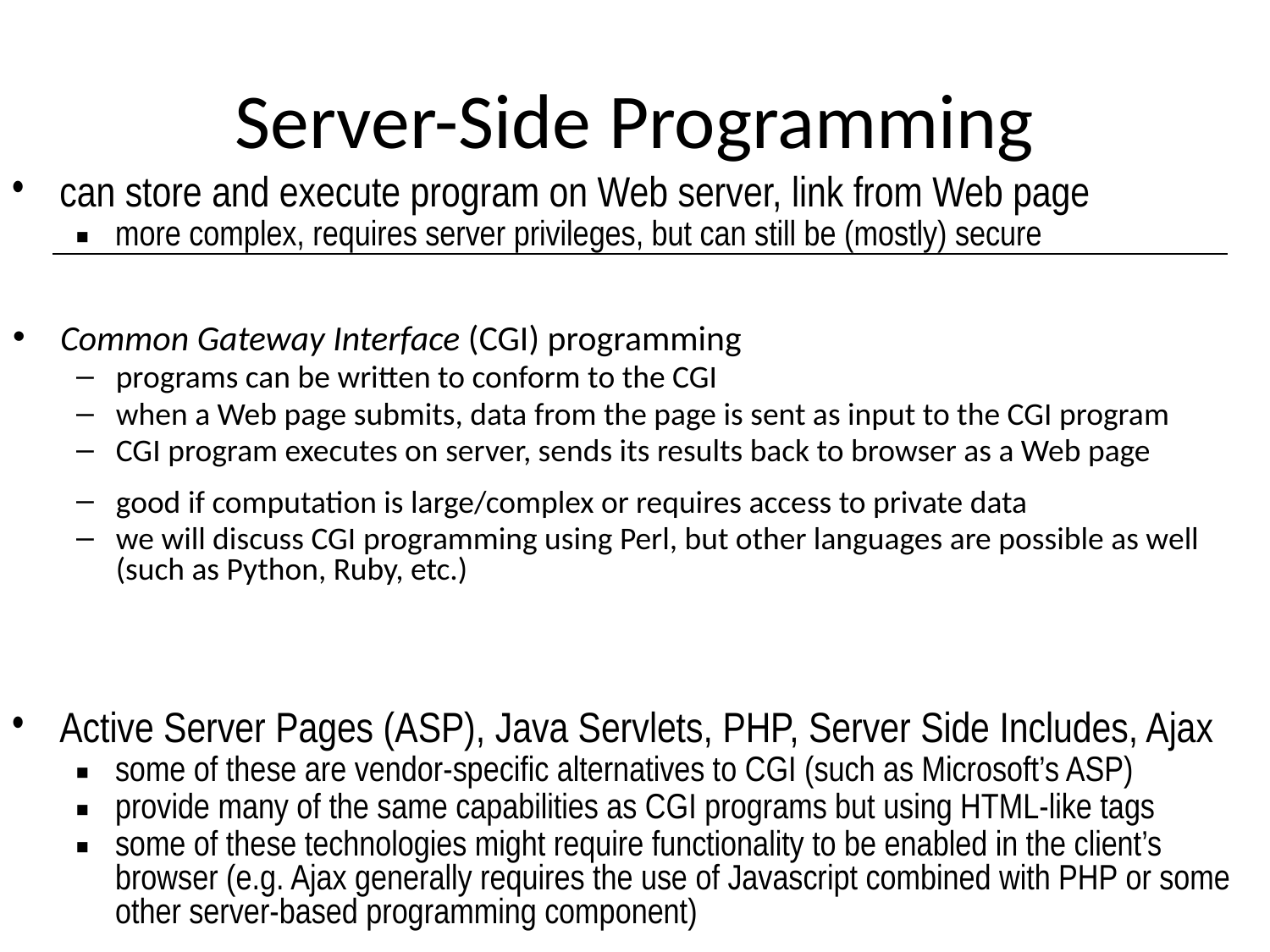

# Server-Side Programming
can store and execute program on Web server, link from Web page
more complex, requires server privileges, but can still be (mostly) secure
Common Gateway Interface (CGI) programming
programs can be written to conform to the CGI
when a Web page submits, data from the page is sent as input to the CGI program
CGI program executes on server, sends its results back to browser as a Web page

good if computation is large/complex or requires access to private data
we will discuss CGI programming using Perl, but other languages are possible as well (such as Python, Ruby, etc.)

Active Server Pages (ASP), Java Servlets, PHP, Server Side Includes, Ajax
some of these are vendor-specific alternatives to CGI (such as Microsoft’s ASP)
provide many of the same capabilities as CGI programs but using HTML-like tags
some of these technologies might require functionality to be enabled in the client’s browser (e.g. Ajax generally requires the use of Javascript combined with PHP or some other server-based programming component)